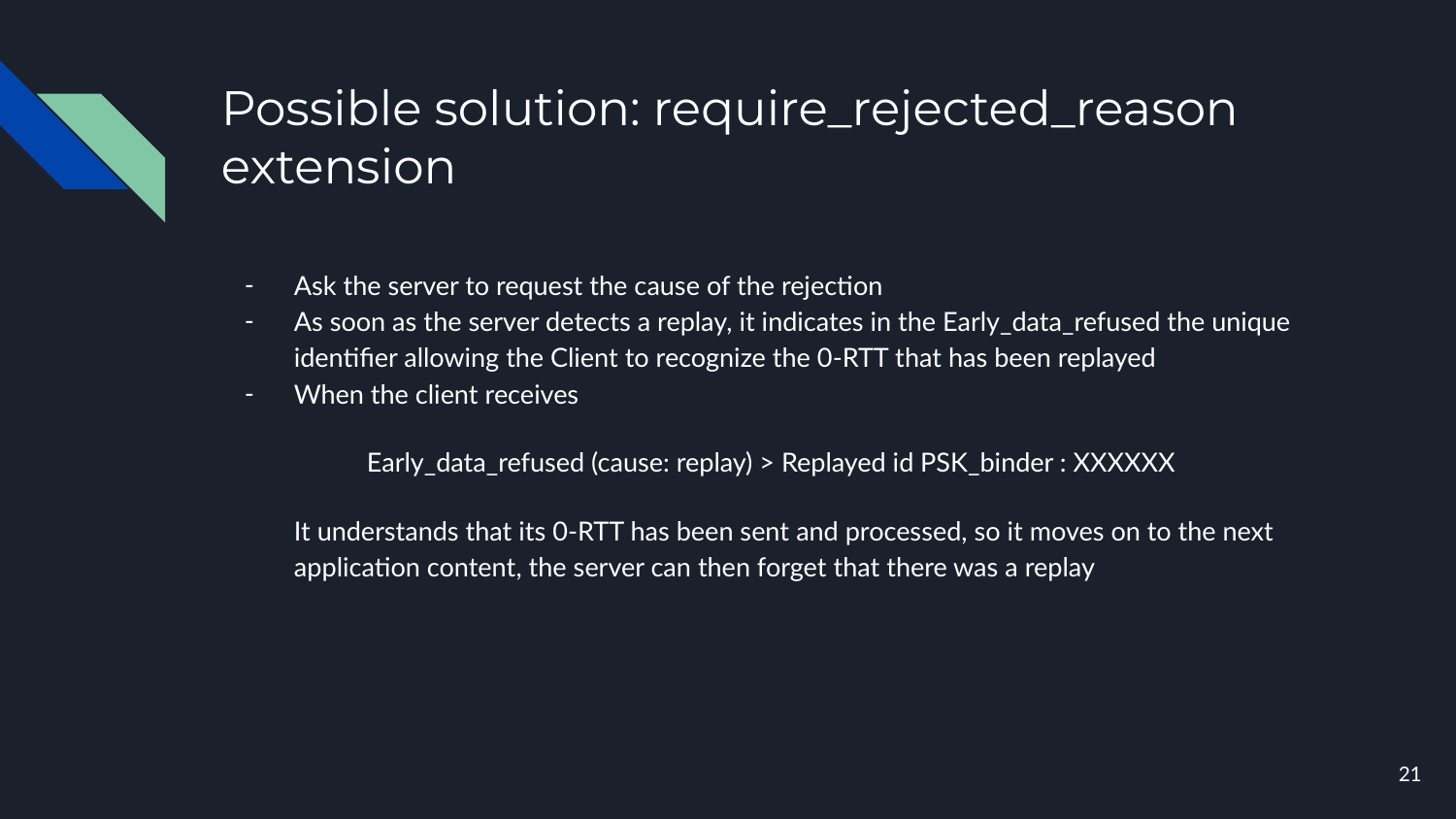

# Possible solution: require_rejected_reason extension
Ask the server to request the cause of the rejection
As soon as the server detects a replay, it indicates in the Early_data_refused the unique identifier allowing the Client to recognize the 0-RTT that has been replayed
When the client receives
Early_data_refused (cause: replay) > Replayed id PSK_binder : XXXXXX
It understands that its 0-RTT has been sent and processed, so it moves on to the next application content, the server can then forget that there was a replay
21